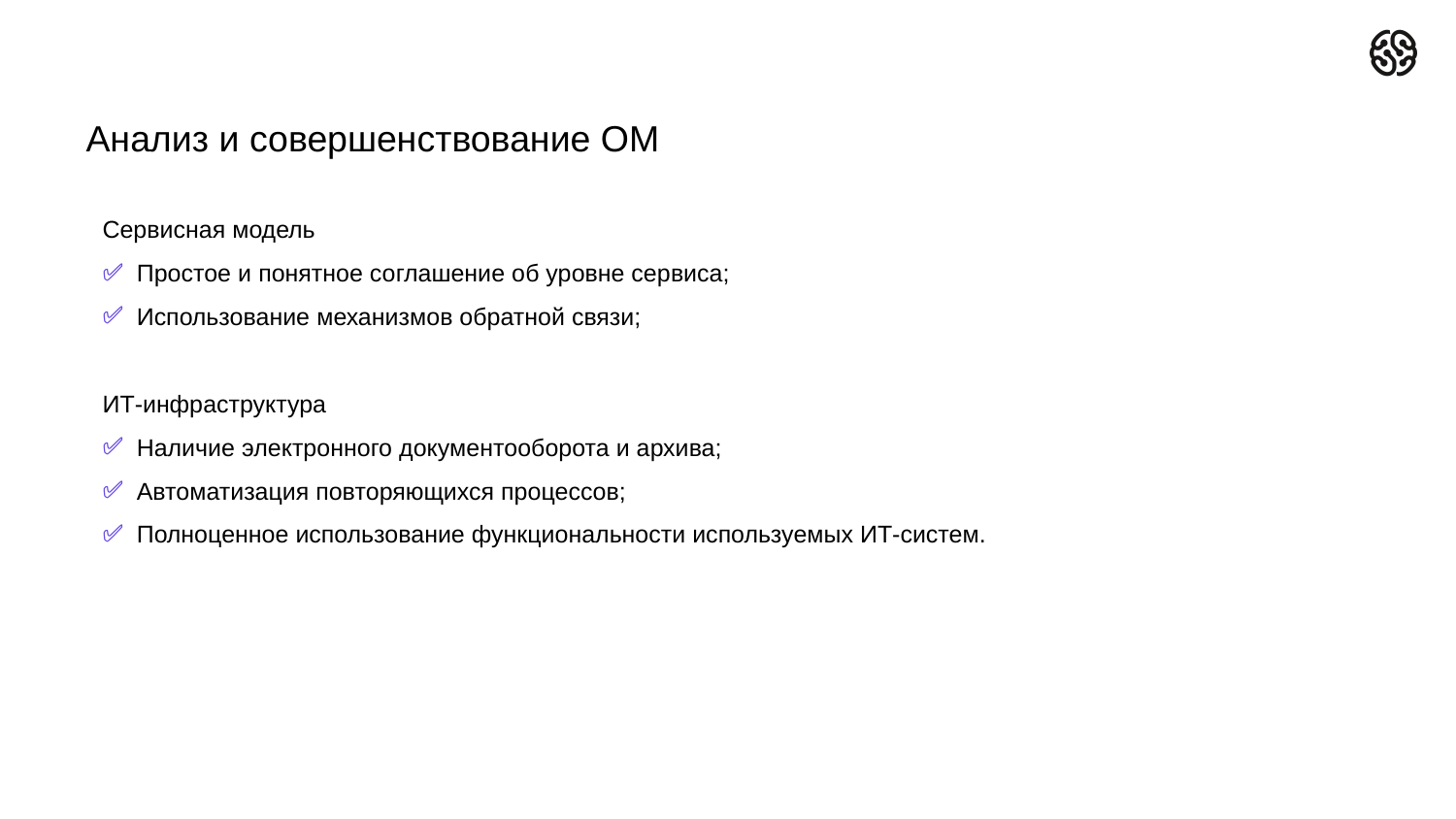

# Анализ и совершенствование ОМ
Сервисная модель
 Простое и понятное соглашение об уровне сервиса;
 Использование механизмов обратной связи;

ИТ-инфраструктура
 Наличие электронного документооборота и архива;
 Автоматизация повторяющихся процессов;
 Полноценное использование функциональности используемых ИТ-систем.